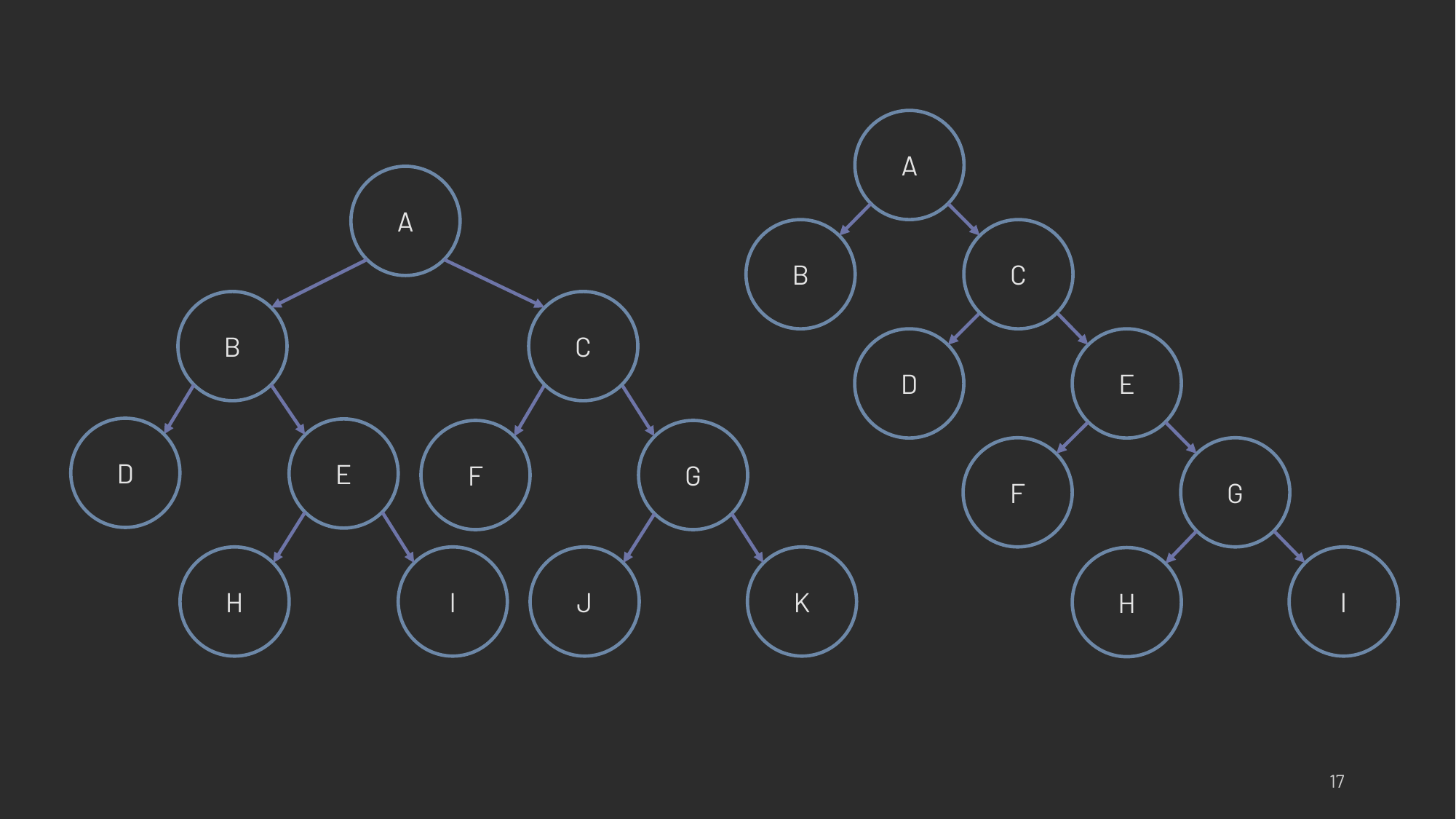

A
A
B
C
B
C
D
E
D
E
F
G
F
G
H
I
J
K
I
H
17